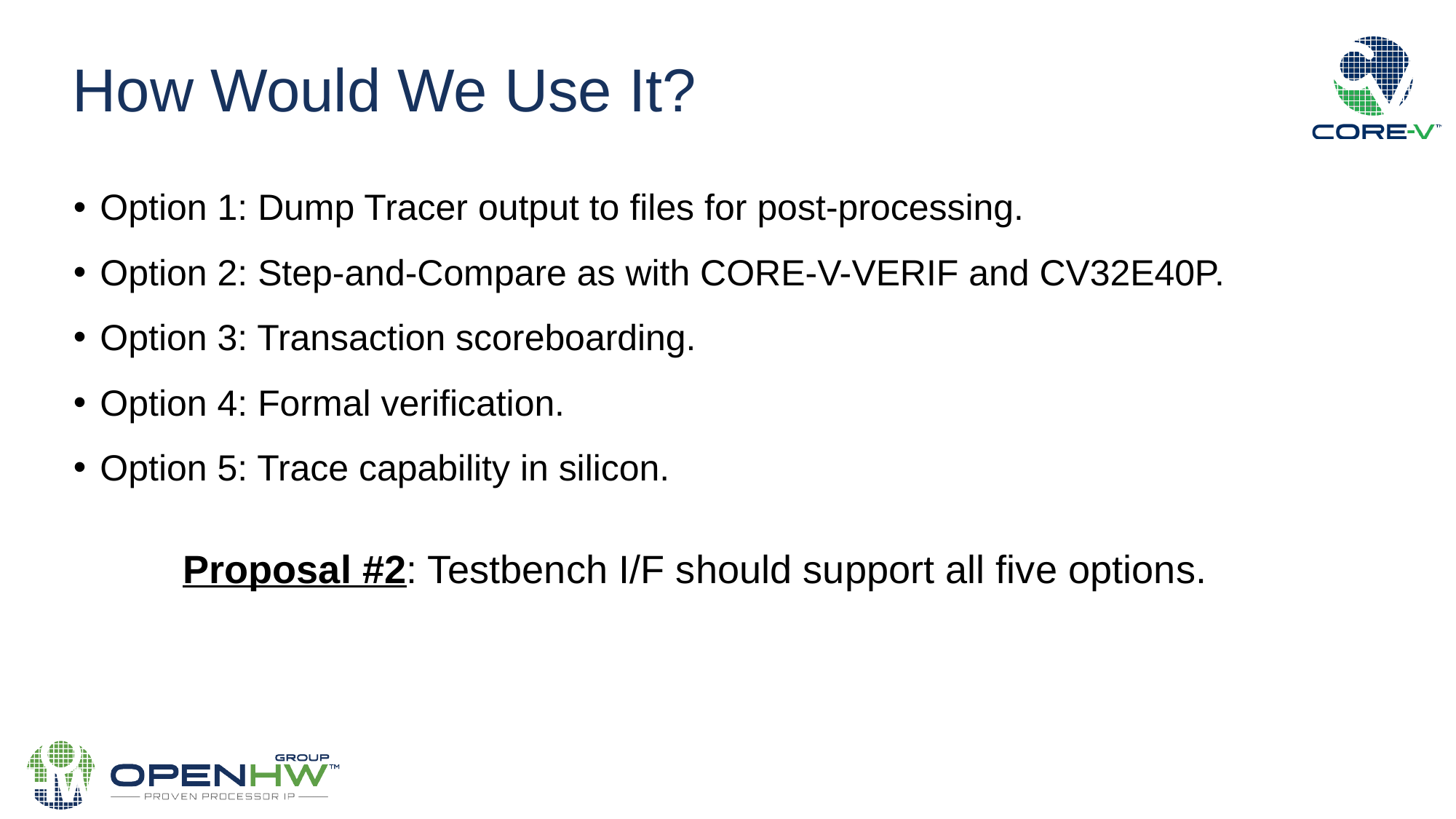

How Would We Use It?
Option 1: Dump Tracer output to files for post-processing.
Option 2: Step-and-Compare as with CORE-V-VERIF and CV32E40P.
Option 3: Transaction scoreboarding.
Option 4: Formal verification.
Option 5: Trace capability in silicon.

Proposal #2: Testbench I/F should support all five options.